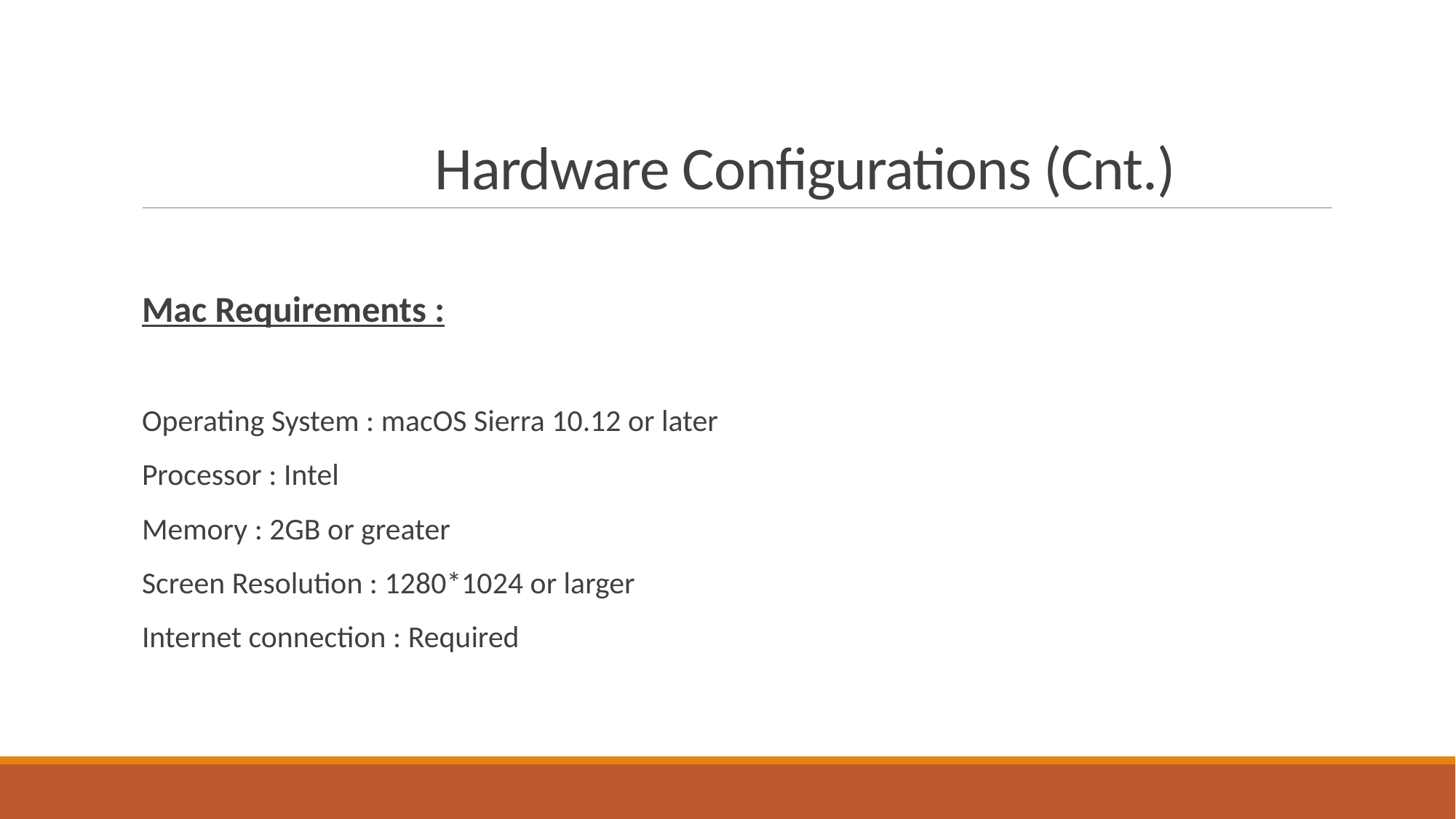

# Hardware Configurations (Cnt.)

Mac Requirements :

Operating System : macOS Sierra 10.12 or later
Processor : Intel
Memory : 2GB or greater
Screen Resolution : 1280*1024 or larger
Internet connection : Required